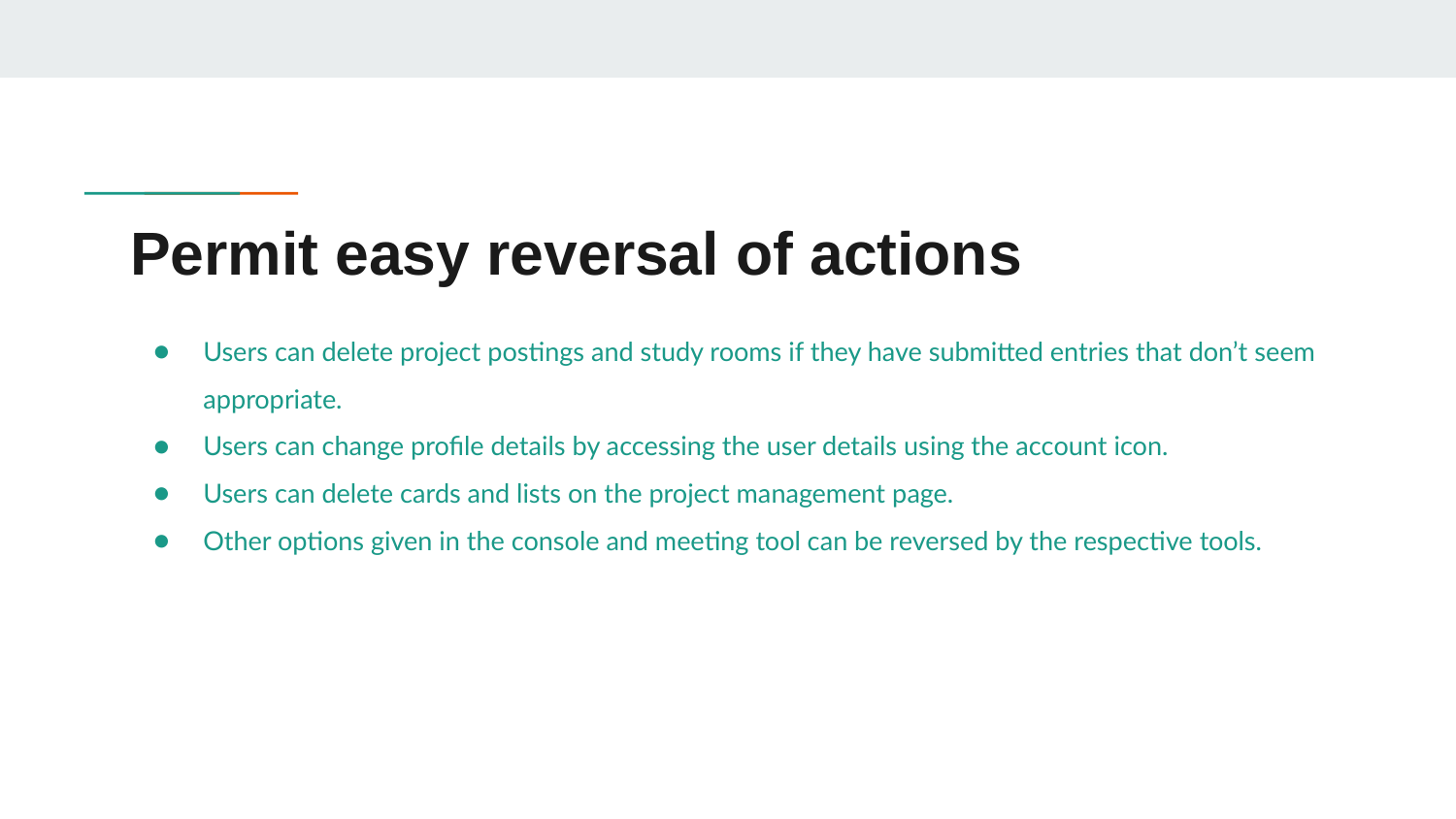

# Permit easy reversal of actions
Users can delete project postings and study rooms if they have submitted entries that don’t seem appropriate.
Users can change profile details by accessing the user details using the account icon.
Users can delete cards and lists on the project management page.
Other options given in the console and meeting tool can be reversed by the respective tools.